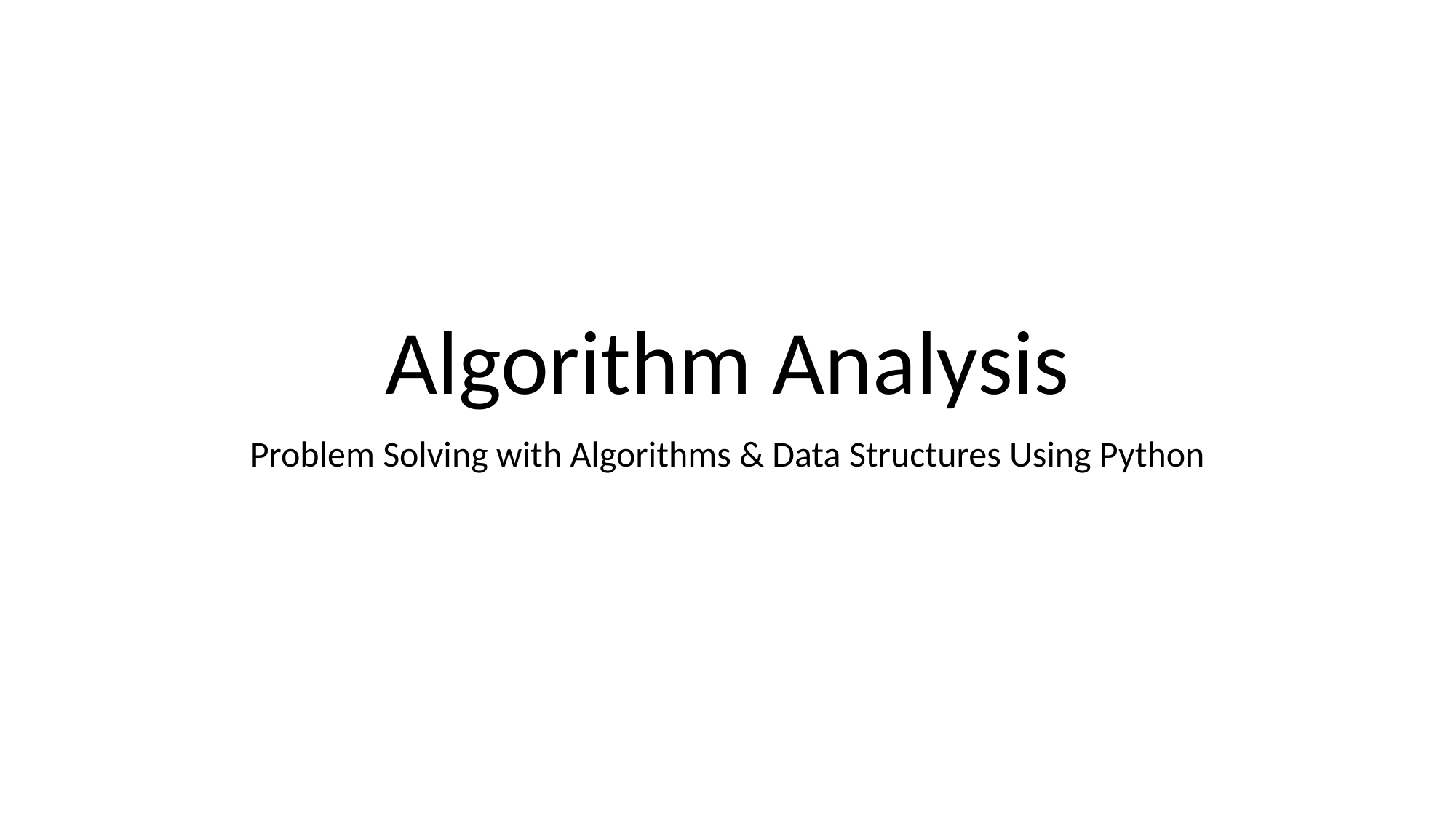

# Algorithm Analysis
Problem Solving with Algorithms & Data Structures Using Python